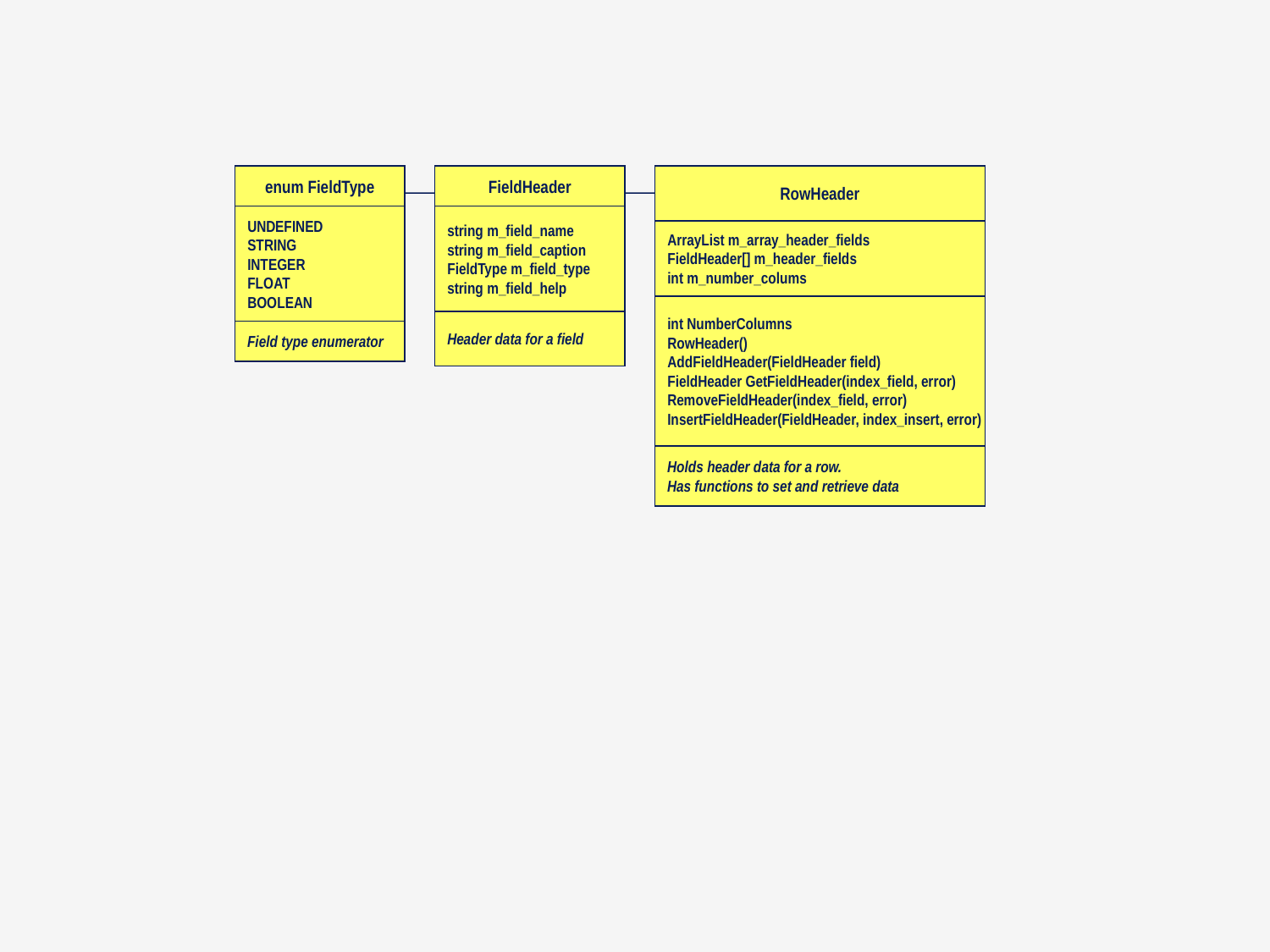

RowHeader
enum FieldType
FieldHeader

UNDEFINED
STRING
INTEGER
FLOAT
BOOLEAN
string m_field_name
string m_field_caption
FieldType m_field_type
string m_field_help
ArrayList m_array_header_fields
FieldHeader[] m_header_fields
int m_number_colums
int NumberColumns
RowHeader()
AddFieldHeader(FieldHeader field)
FieldHeader GetFieldHeader(index_field, error)
RemoveFieldHeader(index_field, error)
InsertFieldHeader(FieldHeader, index_insert, error)
Header data for a field
Field type enumerator
Holds header data for a row.
Has functions to set and retrieve data